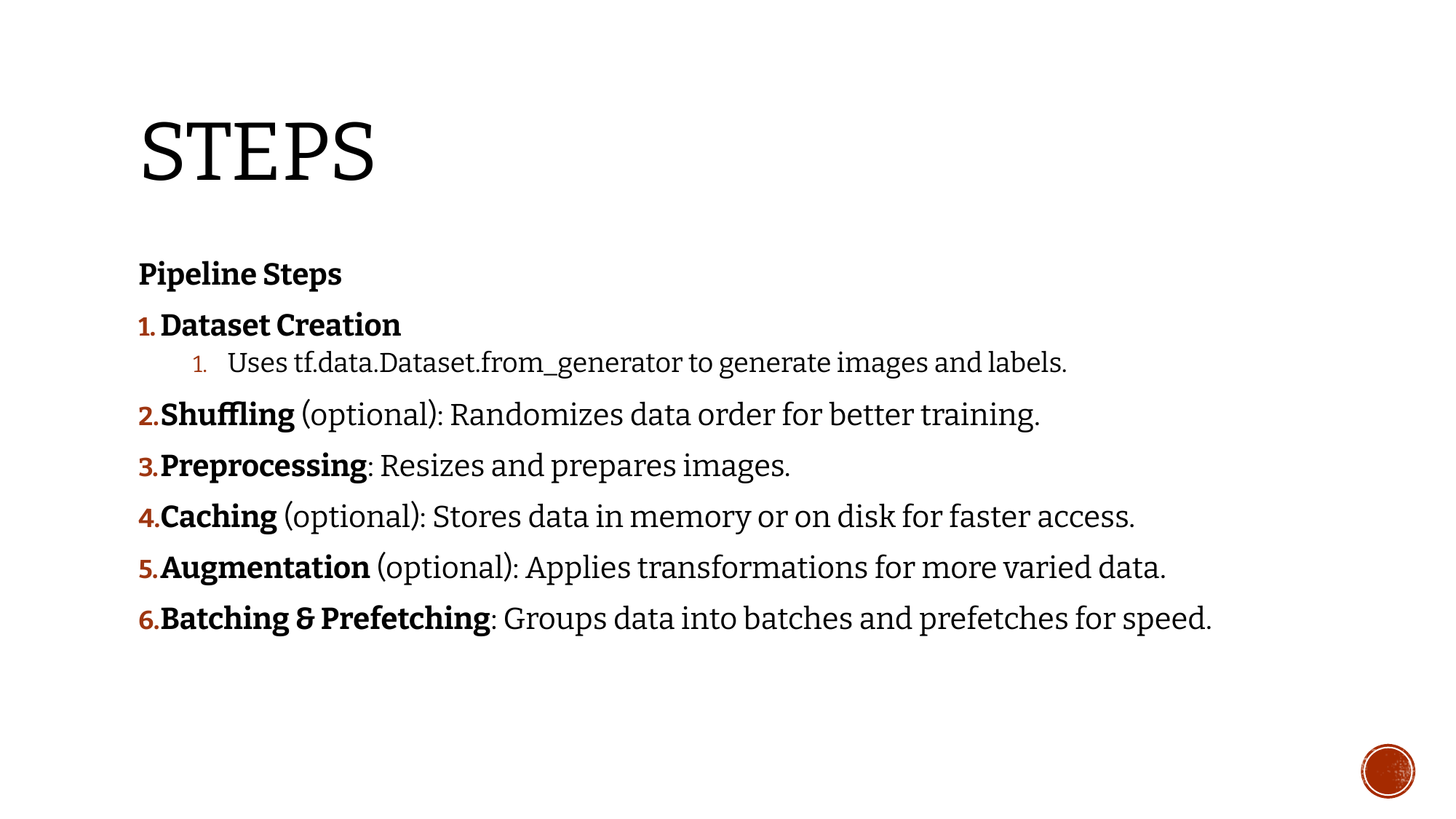

# Steps
Pipeline Steps
Dataset Creation
Uses tf.data.Dataset.from_generator to generate images and labels.
Shuffling (optional): Randomizes data order for better training.
Preprocessing: Resizes and prepares images.
Caching (optional): Stores data in memory or on disk for faster access.
Augmentation (optional): Applies transformations for more varied data.
Batching & Prefetching: Groups data into batches and prefetches for speed.